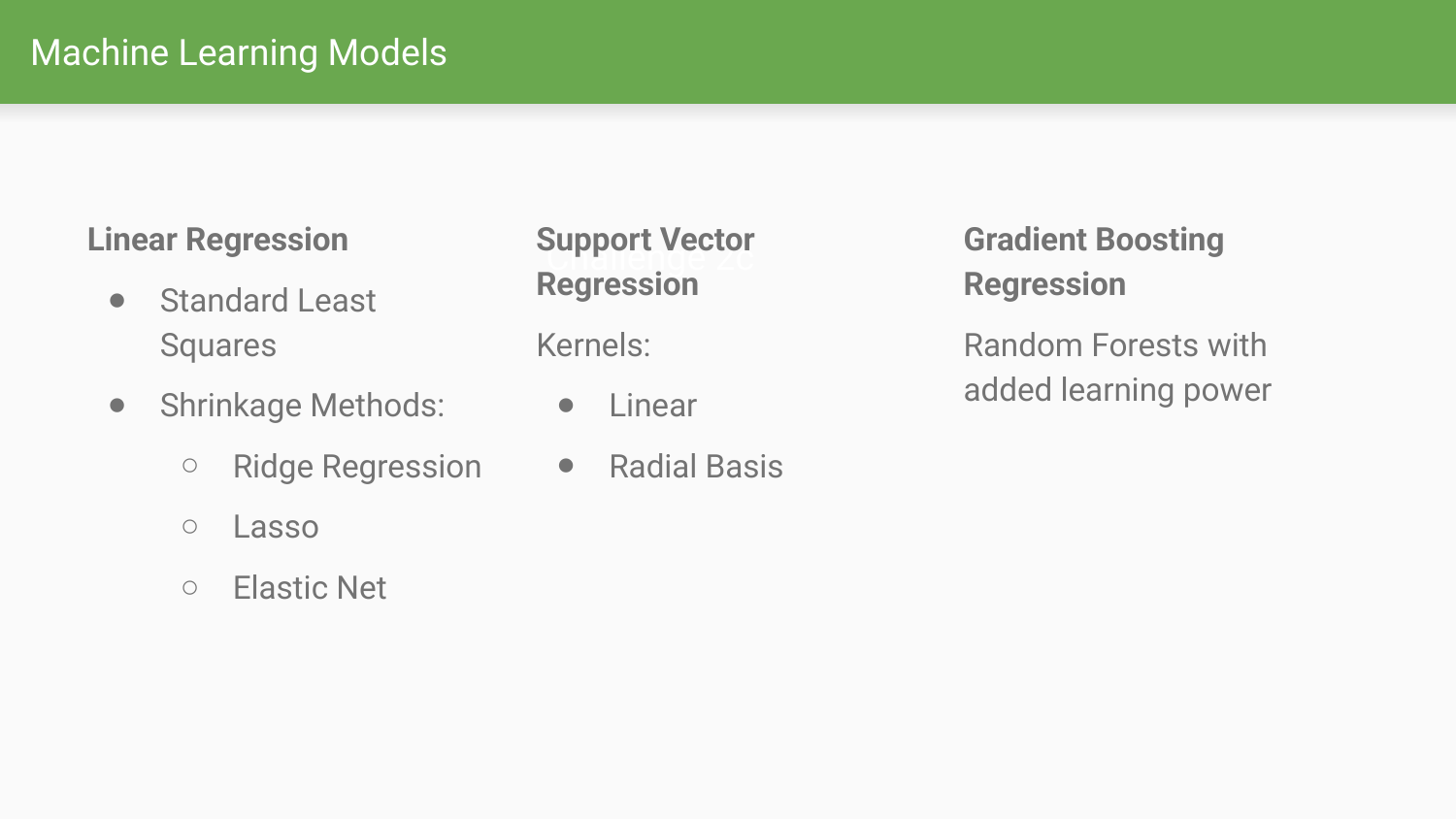

# Machine Learning Models
Linear Regression
Standard Least Squares
Shrinkage Methods:
Ridge Regression
Lasso
Elastic Net
Support Vector Regression
Kernels:
Linear
Radial Basis

Gradient Boosting Regression
Random Forests with added learning power
Challenge 2c